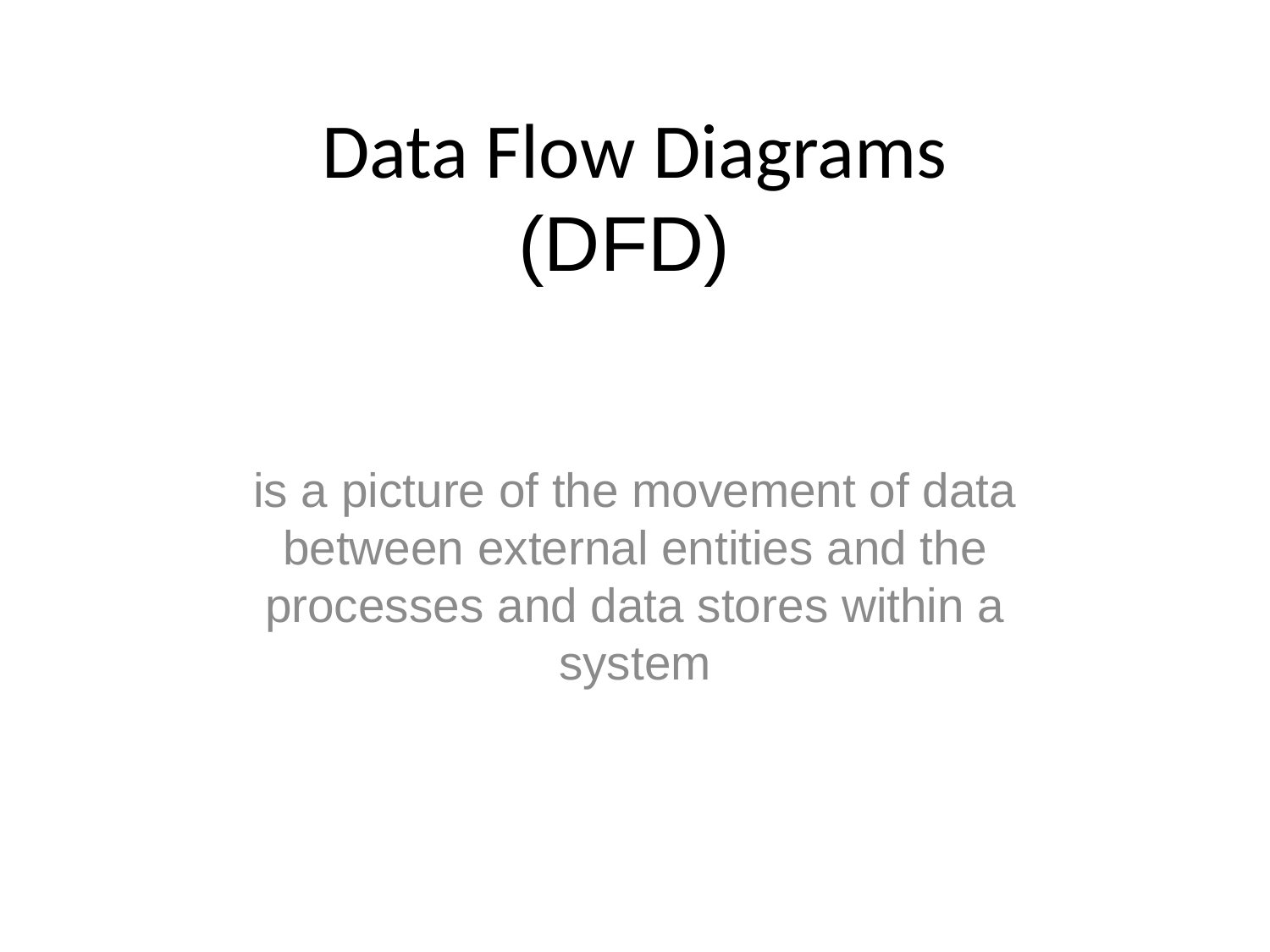

# Data Flow Diagrams (DFD)
is a picture of the movement of data between external entities and the processes and data stores within a system